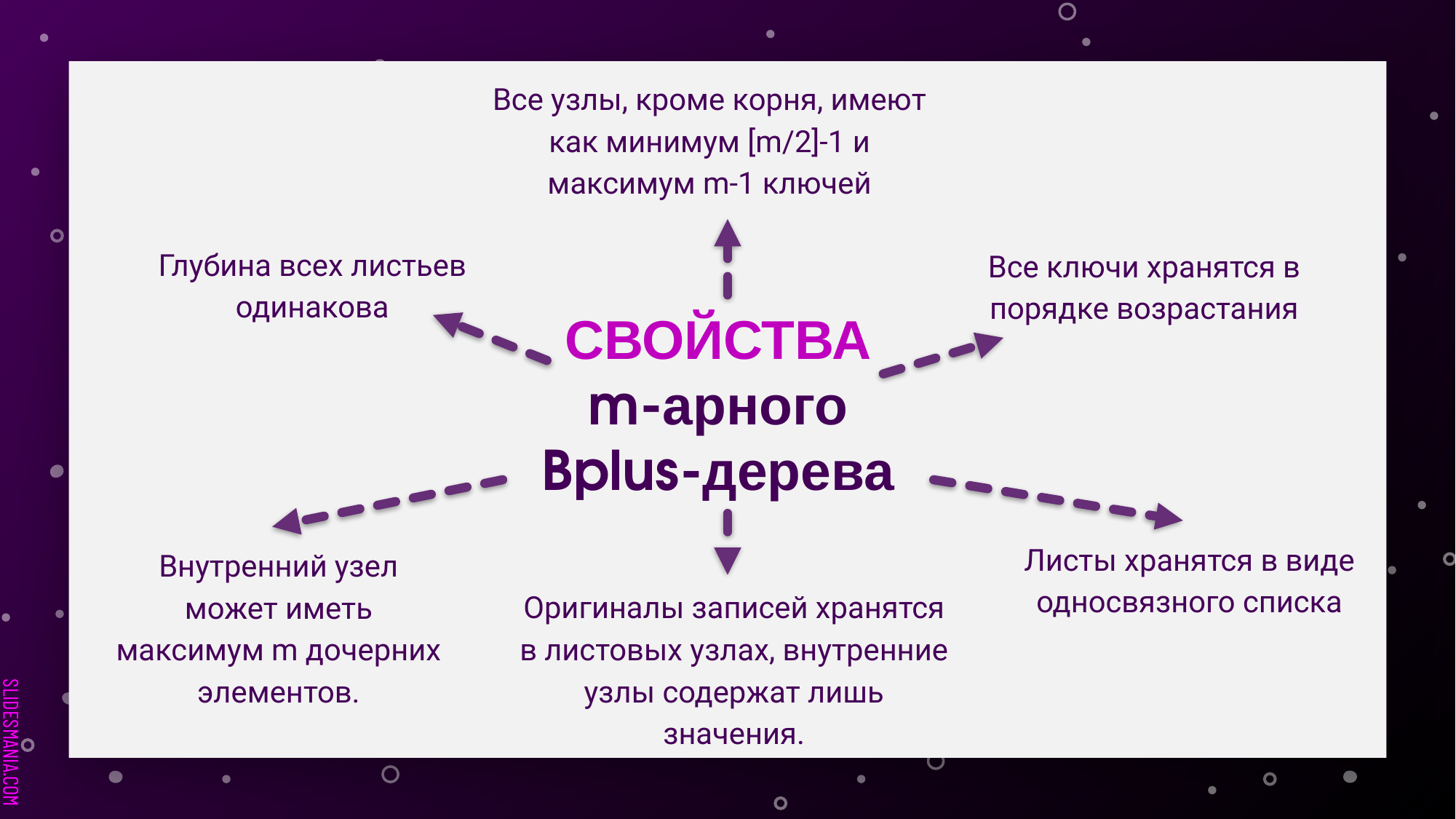

Все узлы, кроме корня, имеют как минимум [m/2]-1 и максимум m-1 ключей​
Глубина всех листьев одинакова
Все ключи хранятся в порядке возрастания​
СВОЙСТВА
m-арного Bplus-дерева
Листы хранятся в виде односвязного списка
Внутренний узел может иметь максимум m дочерних элементов.
Оригиналы записей хранятся в листовых узлах, внутренние узлы содержат лишь значения.​